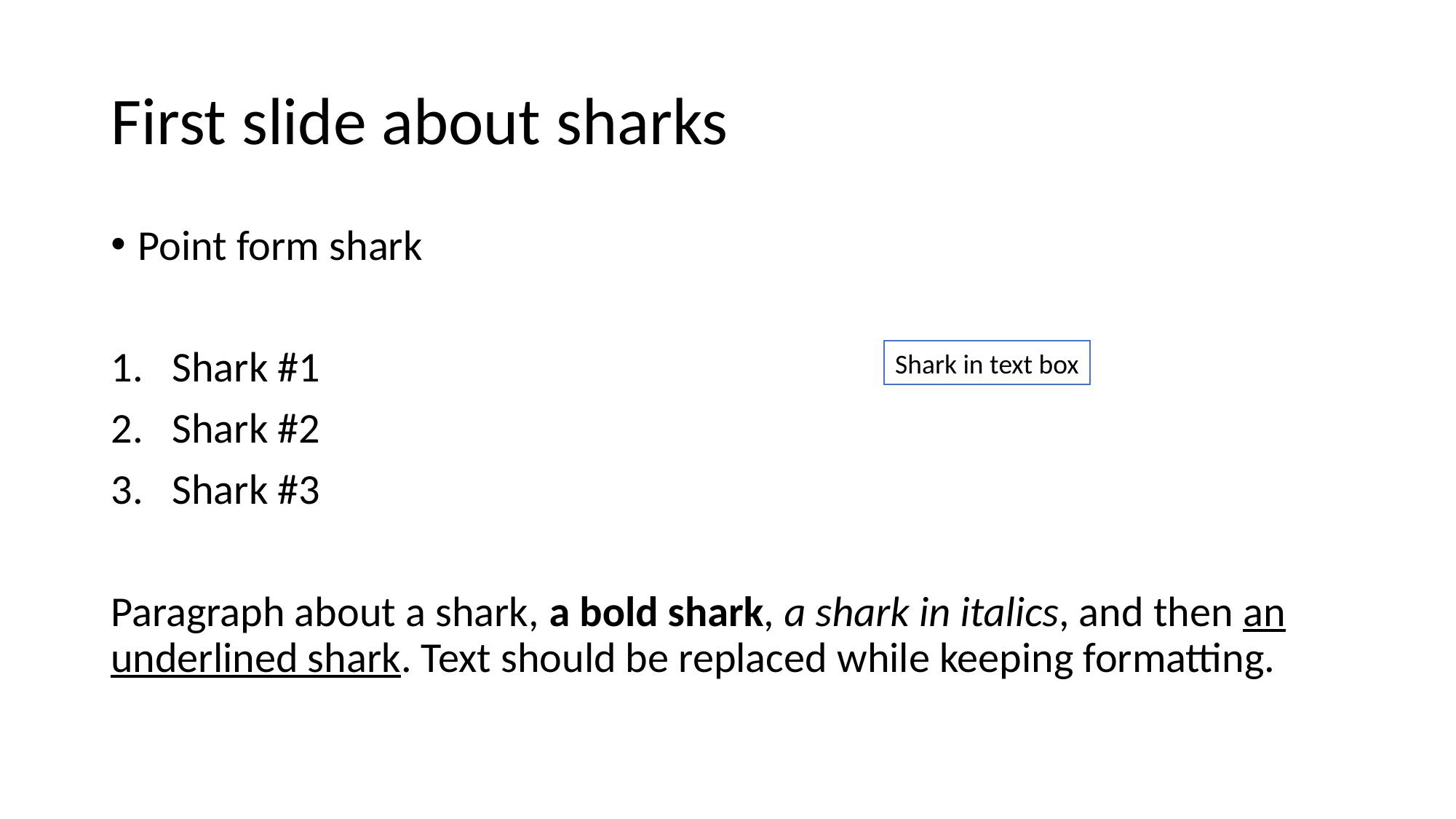

# First slide about sharks
Point form shark

Shark #1
Shark #2
Shark #3

Paragraph about a shark, a bold shark, a shark in italics, and then an underlined shark. Text should be replaced while keeping formatting.
Shark in text box